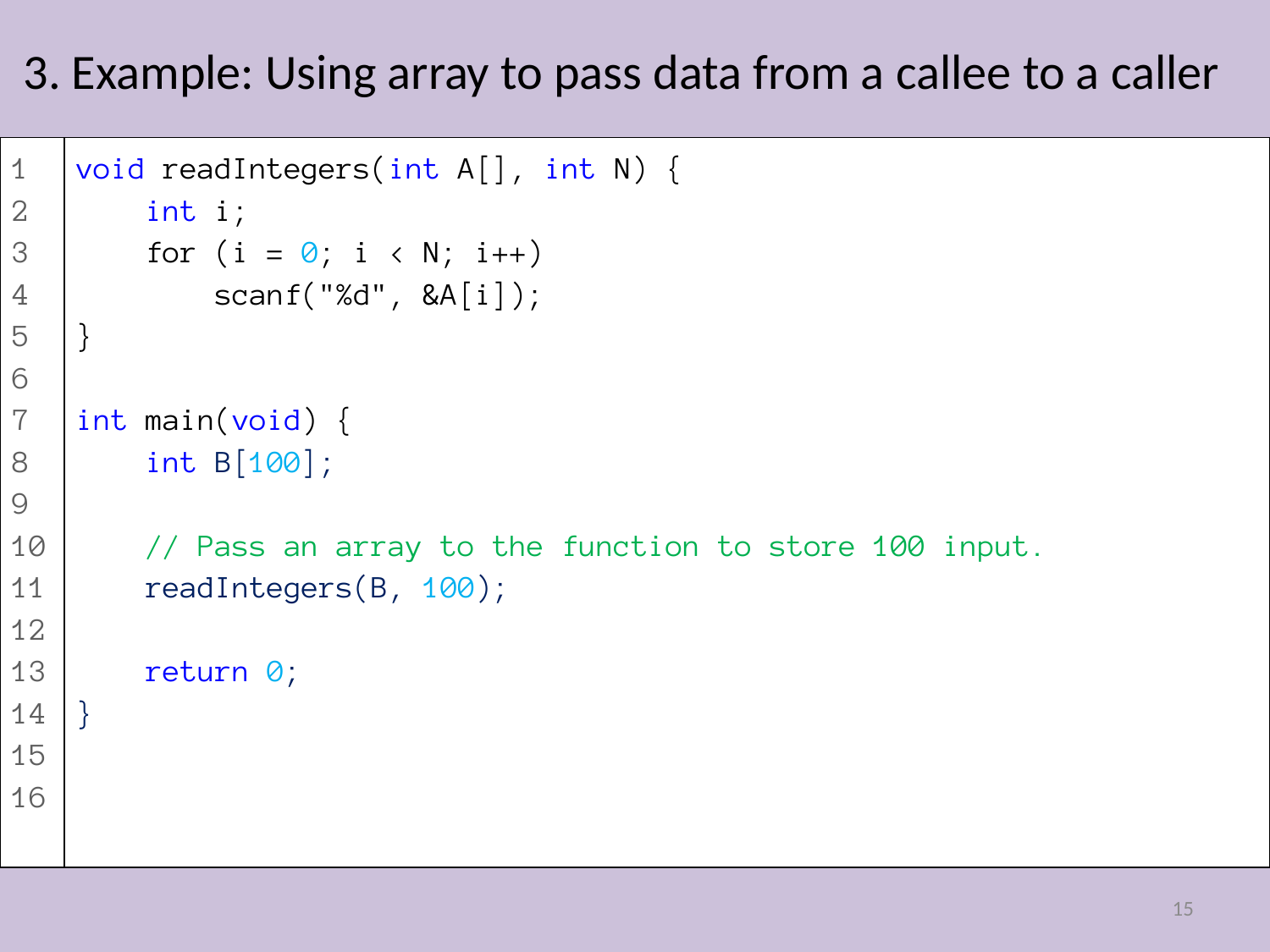

# 3. Example: Using array to pass data from a callee to a caller
1
2
3
4
5
6
7
8
9
10
11
12
13
14
15
16
void readIntegers(int A[], int N) {
    int i;
    for (i = 0; i < N; i++)
        scanf("%d", &A[i]);
}

int main(void) {
    int B[100];

    // Pass an array to the function to store 100 input.
    readIntegers(B, 100);

    return 0;
}
15